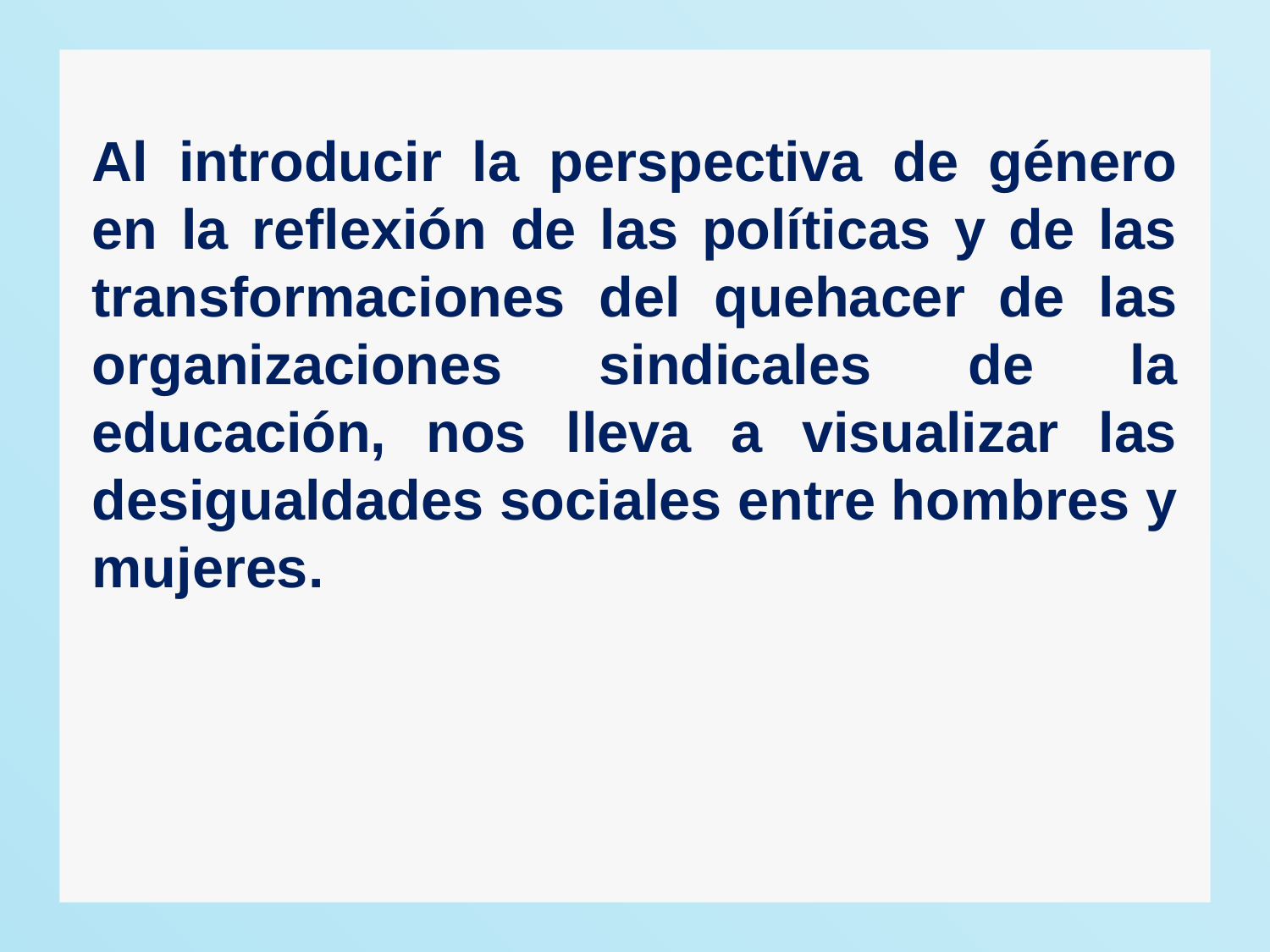

Al introducir la perspectiva de género en la reflexión de las políticas y de las transformaciones del quehacer de las organizaciones sindicales de la educación, nos lleva a visualizar las desigualdades sociales entre hombres y mujeres.